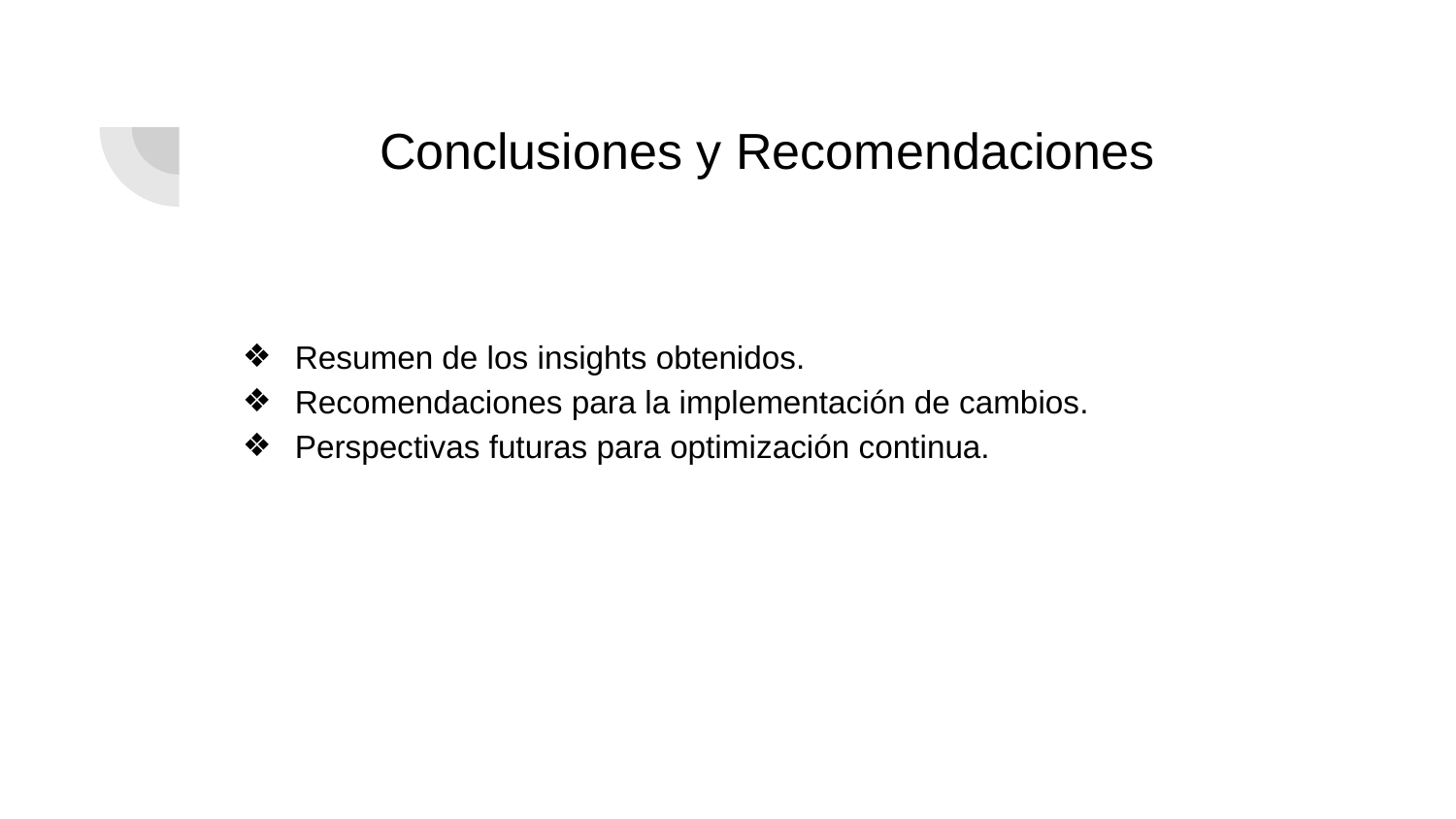

# Conclusiones y Recomendaciones
Resumen de los insights obtenidos.
Recomendaciones para la implementación de cambios.
Perspectivas futuras para optimización continua.